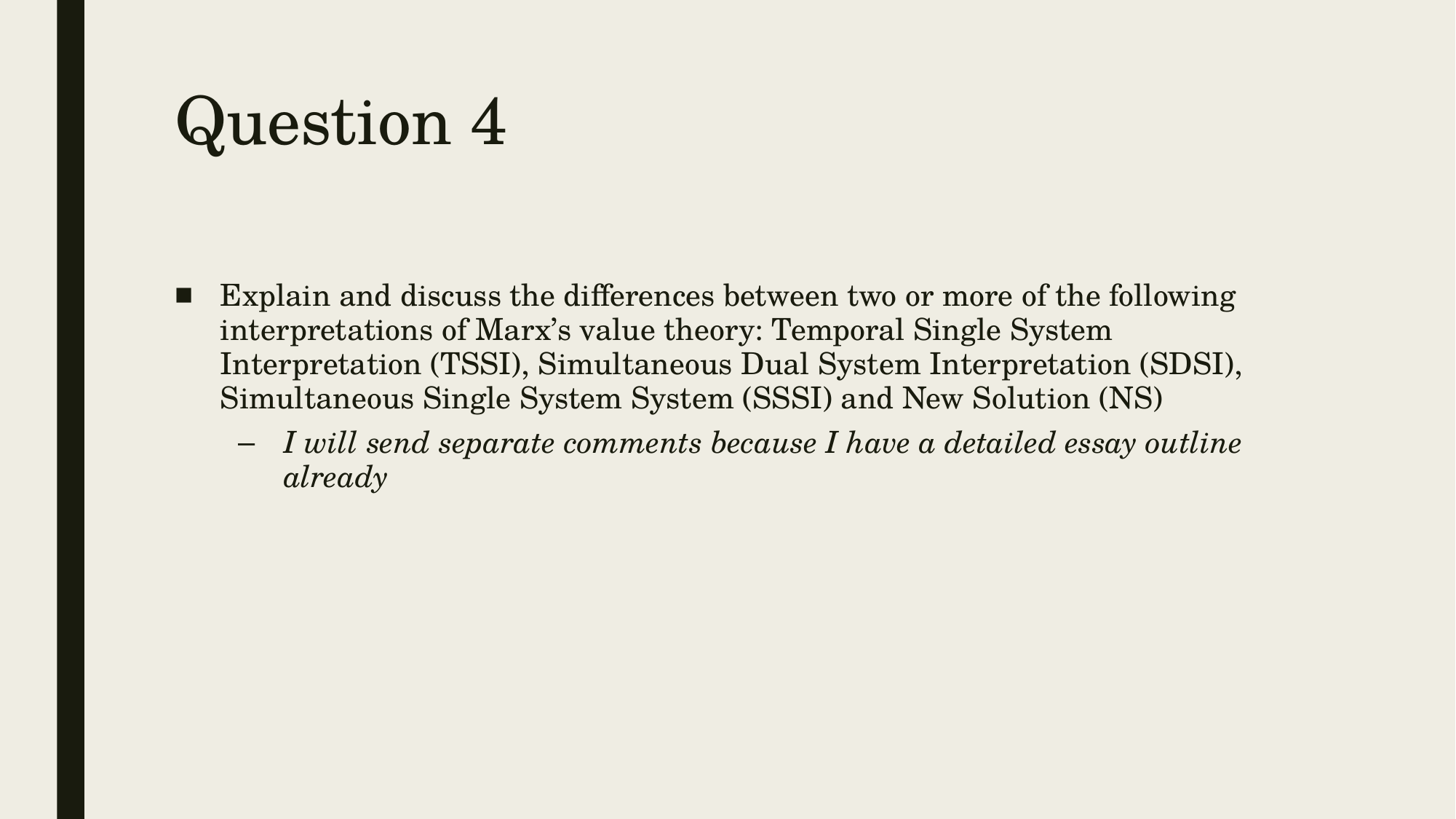

# Question 4
Explain and discuss the differences between two or more of the following interpretations of Marx’s value theory: Temporal Single System Interpretation (TSSI), Simultaneous Dual System Interpretation (SDSI), Simultaneous Single System System (SSSI) and New Solution (NS)
I will send separate comments because I have a detailed essay outline already